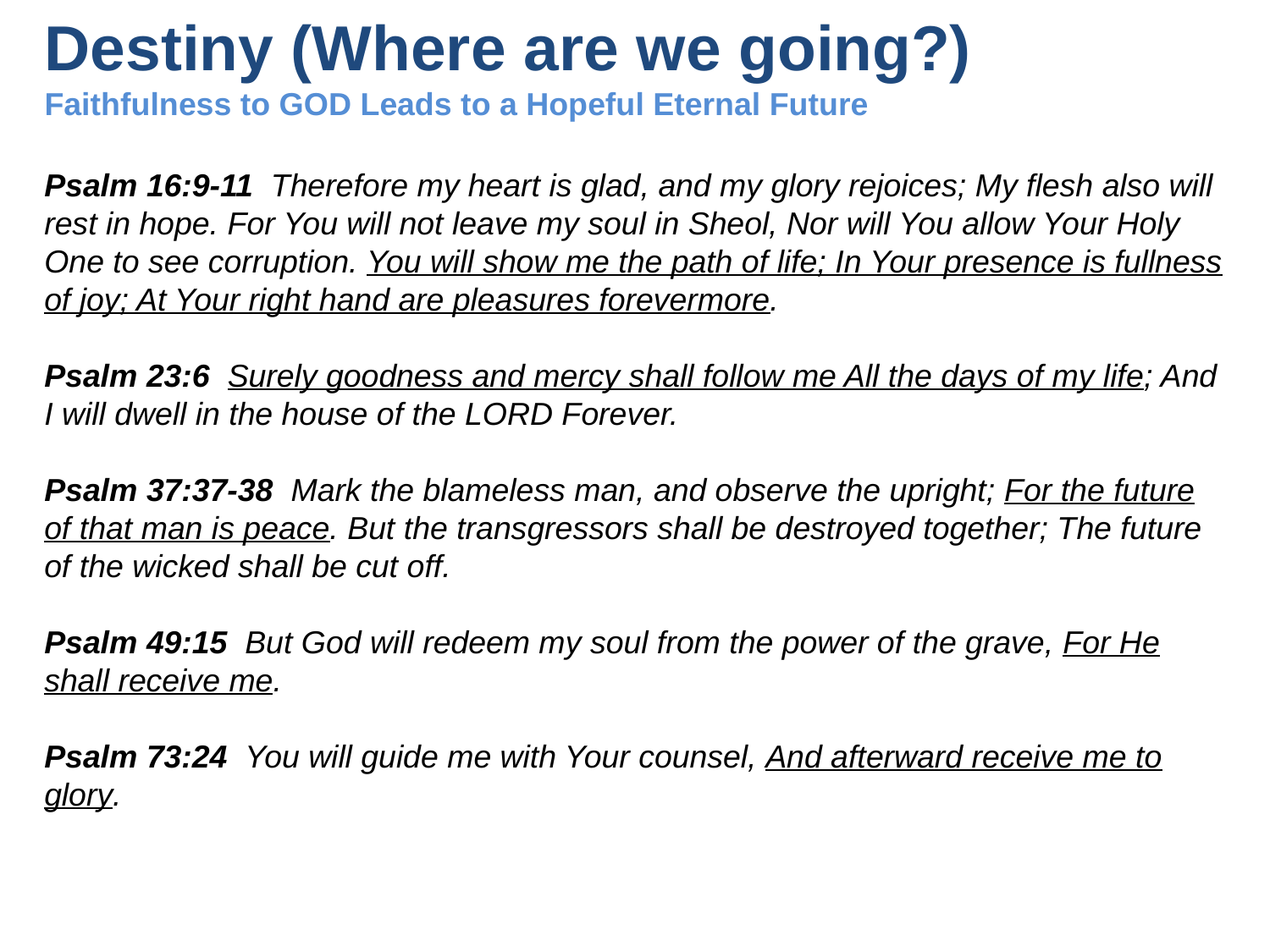

# Destiny (Where are we going?) Faithfulness to GOD Leads to a Hopeful Eternal Future
Psalm 16:9-11  Therefore my heart is glad, and my glory rejoices; My flesh also will rest in hope. For You will not leave my soul in Sheol, Nor will You allow Your Holy One to see corruption. You will show me the path of life; In Your presence is fullness of joy; At Your right hand are pleasures forevermore.

Psalm 23:6  Surely goodness and mercy shall follow me All the days of my life; And I will dwell in the house of the LORD Forever.

Psalm 37:37-38  Mark the blameless man, and observe the upright; For the future of that man is peace. But the transgressors shall be destroyed together; The future of the wicked shall be cut off.

Psalm 49:15  But God will redeem my soul from the power of the grave, For He shall receive me.

Psalm 73:24  You will guide me with Your counsel, And afterward receive me to glory.